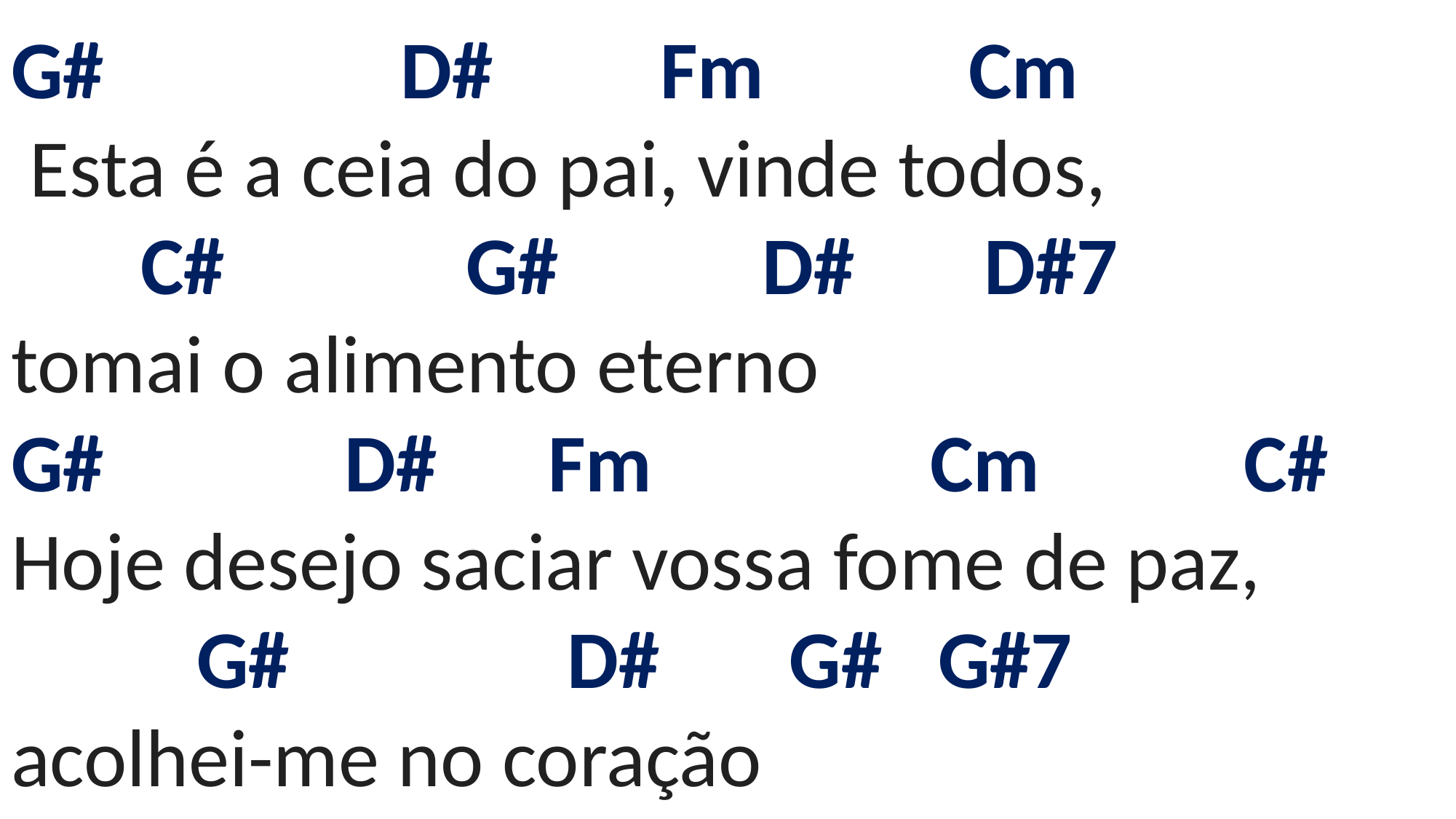

# G#                D#         Fm           Cm Esta é a ceia do pai, vinde todos, C#             G#           D#       D#7 tomai o alimento eterno G#             D#      Fm               Cm           C# Hoje desejo saciar vossa fome de paz, G#               D#       G#   G#7 acolhei-me no coração